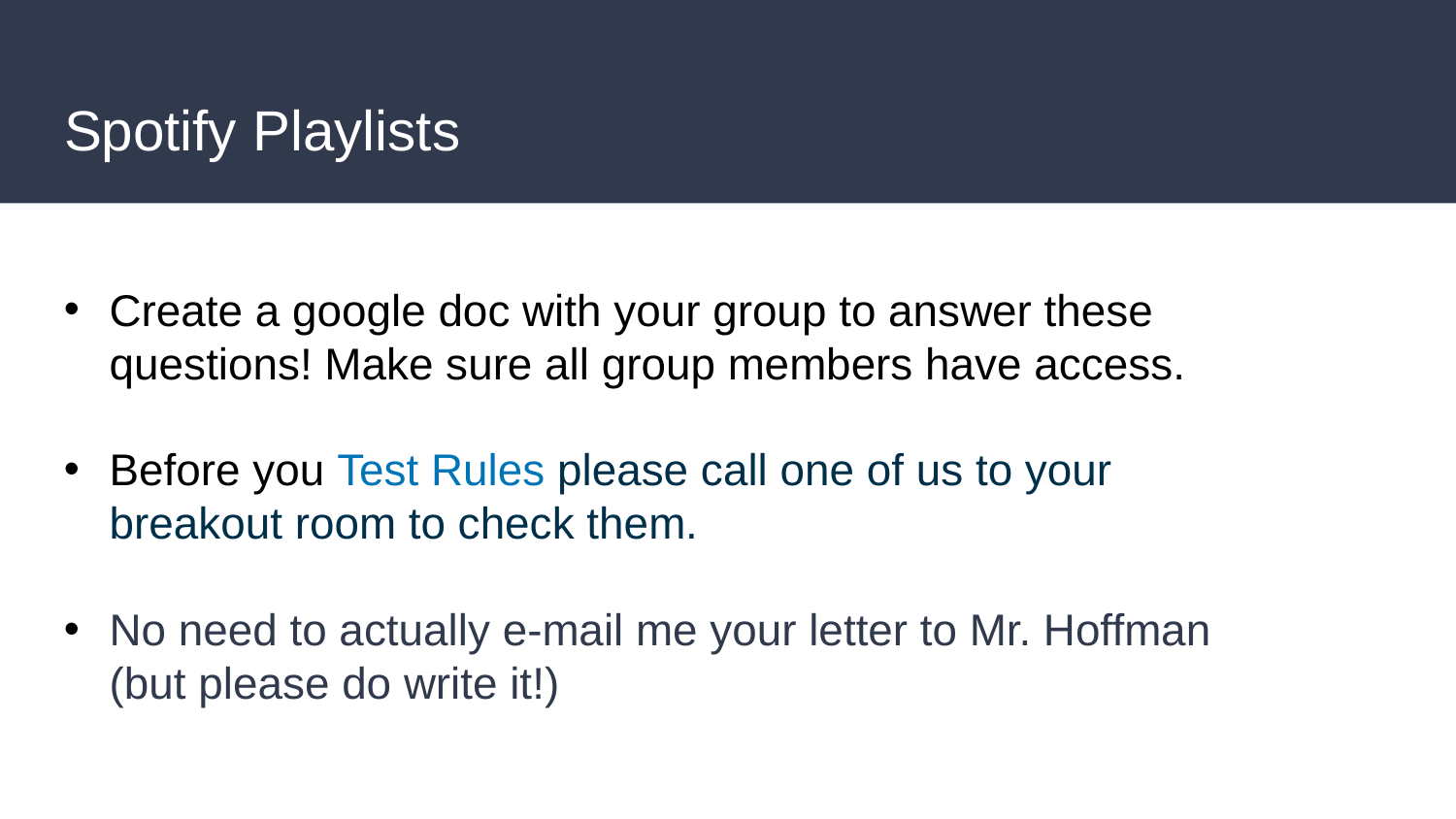

# Spotify Playlists
Create a google doc with your group to answer these questions! Make sure all group members have access.

Before you Test Rules please call one of us to your breakout room to check them.

No need to actually e-mail me your letter to Mr. Hoffman (but please do write it!)